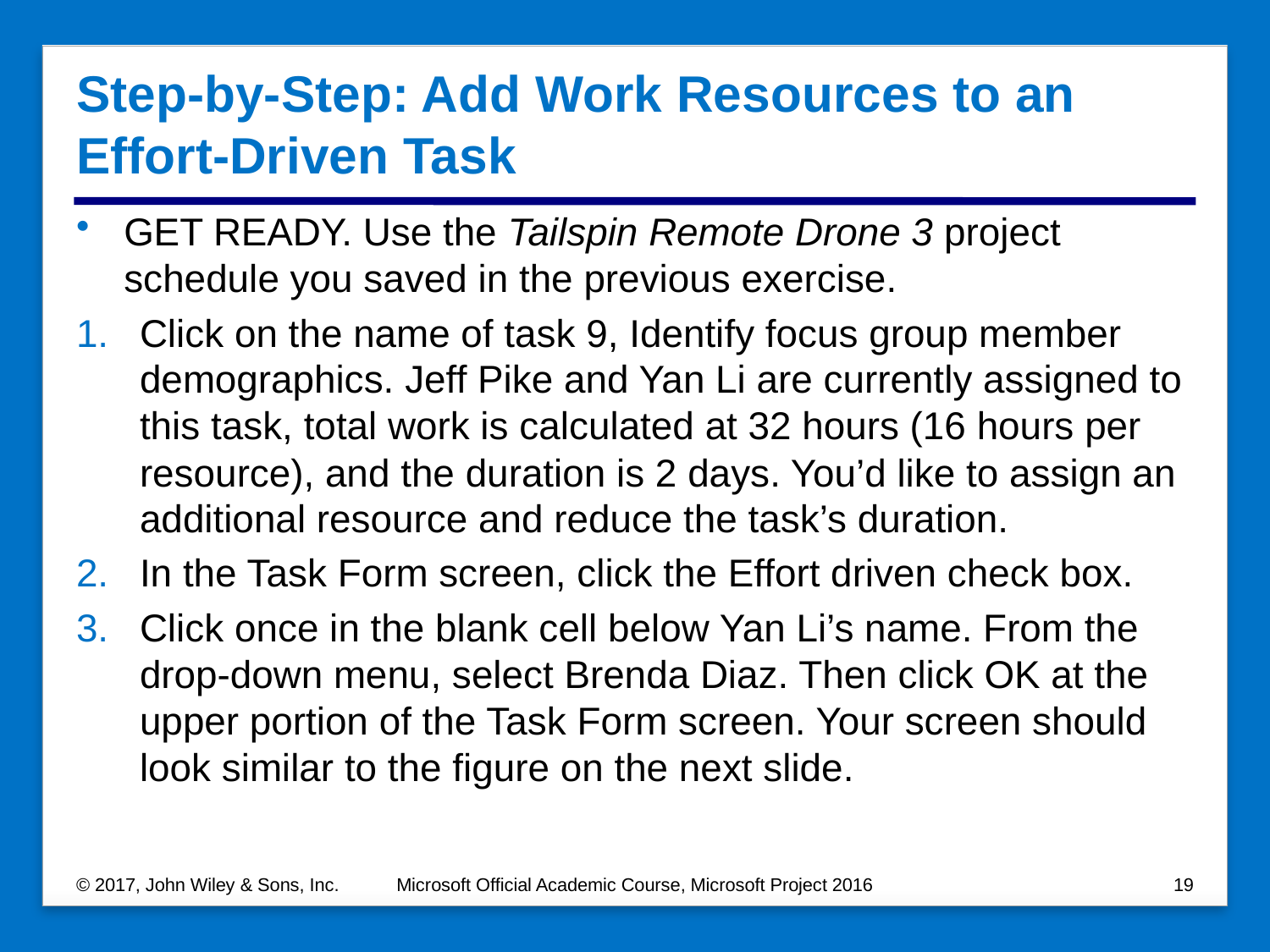

# Step-by-Step: Add Work Resources to an Effort-Driven Task
GET READY. Use the Tailspin Remote Drone 3 project schedule you saved in the previous exercise.
Click on the name of task 9, Identify focus group member demographics. Jeff Pike and Yan Li are currently assigned to this task, total work is calculated at 32 hours (16 hours per resource), and the duration is 2 days. You’d like to assign an additional resource and reduce the task’s duration.
In the Task Form screen, click the Effort driven check box.
Click once in the blank cell below Yan Li’s name. From the drop‐down menu, select Brenda Diaz. Then click OK at the upper portion of the Task Form screen. Your screen should look similar to the figure on the next slide.
© 2017, John Wiley & Sons, Inc.
Microsoft Official Academic Course, Microsoft Project 2016
19